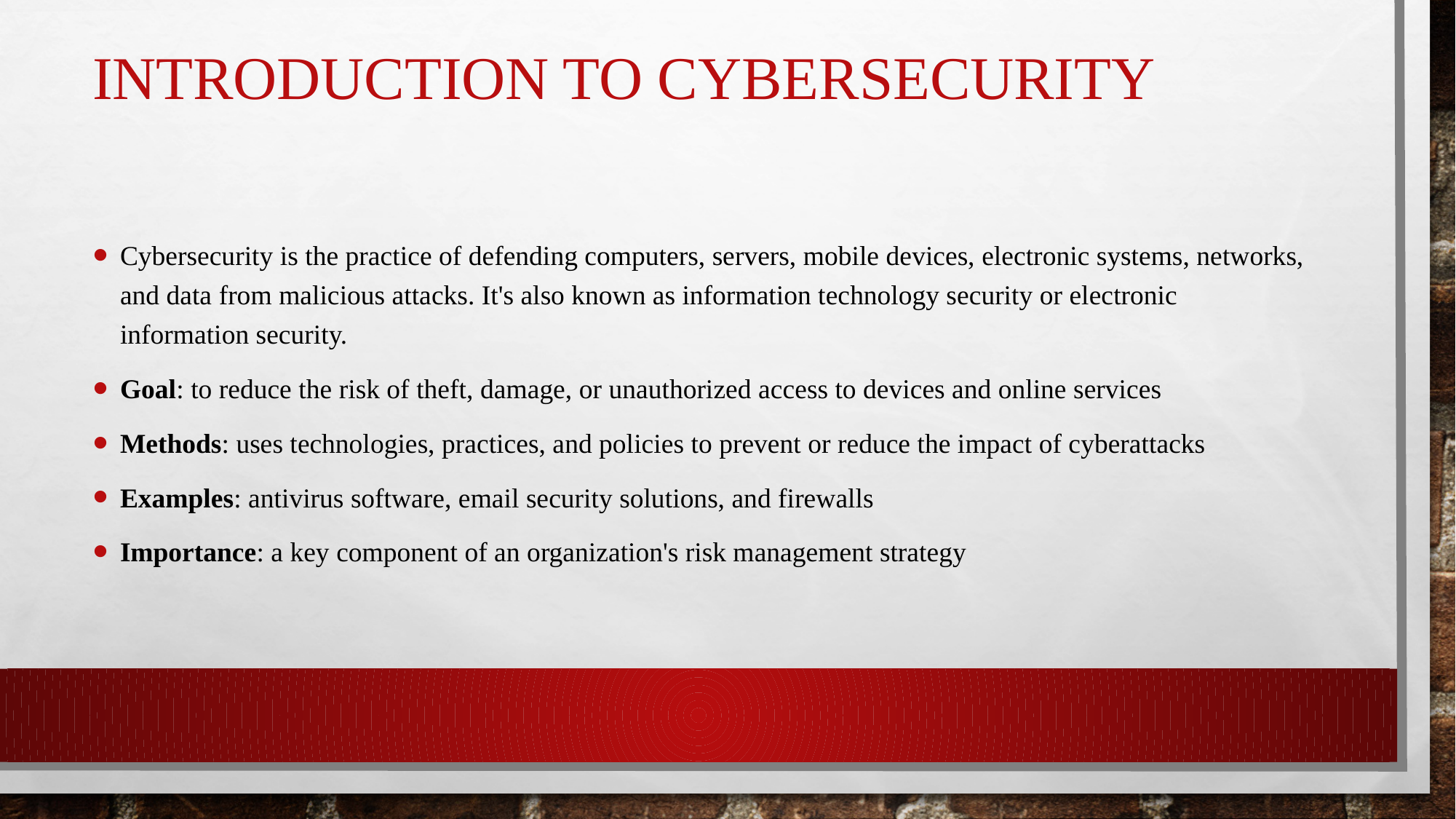

# Introduction to Cybersecurity

Cybersecurity is the practice of defending computers, servers, mobile devices, electronic systems, networks, and data from malicious attacks. It's also known as information technology security or electronic information security.
Goal: to reduce the risk of theft, damage, or unauthorized access to devices and online services
Methods: uses technologies, practices, and policies to prevent or reduce the impact of cyberattacks
Examples: antivirus software, email security solutions, and firewalls
Importance: a key component of an organization's risk management strategy